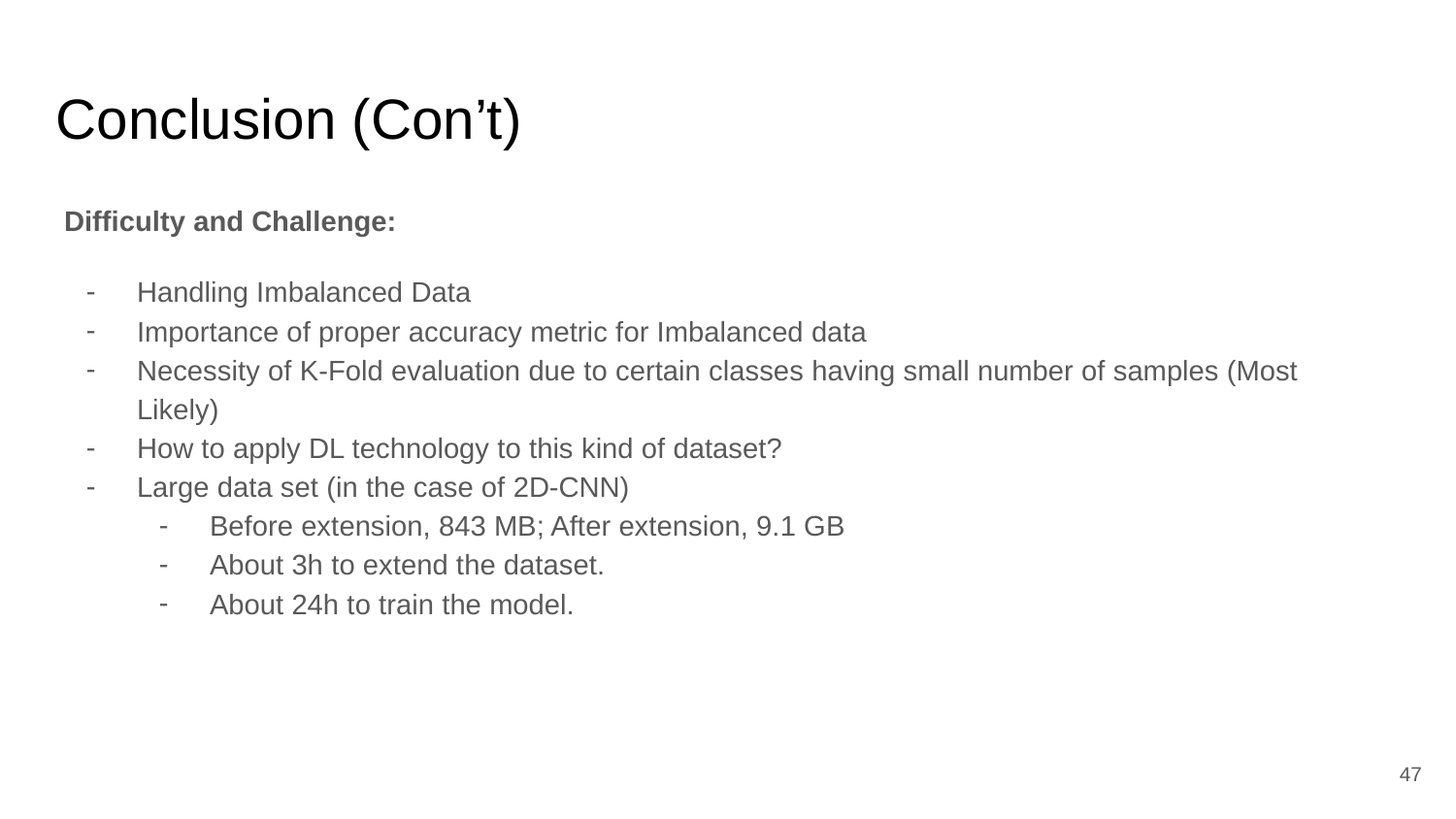

# Conclusion (Con’t)
Difficulty and Challenge:
Handling Imbalanced Data
Importance of proper accuracy metric for Imbalanced data
Necessity of K-Fold evaluation due to certain classes having small number of samples (Most Likely)
How to apply DL technology to this kind of dataset?
Large data set (in the case of 2D-CNN)
Before extension, 843 MB; After extension, 9.1 GB
About 3h to extend the dataset.
About 24h to train the model.
47